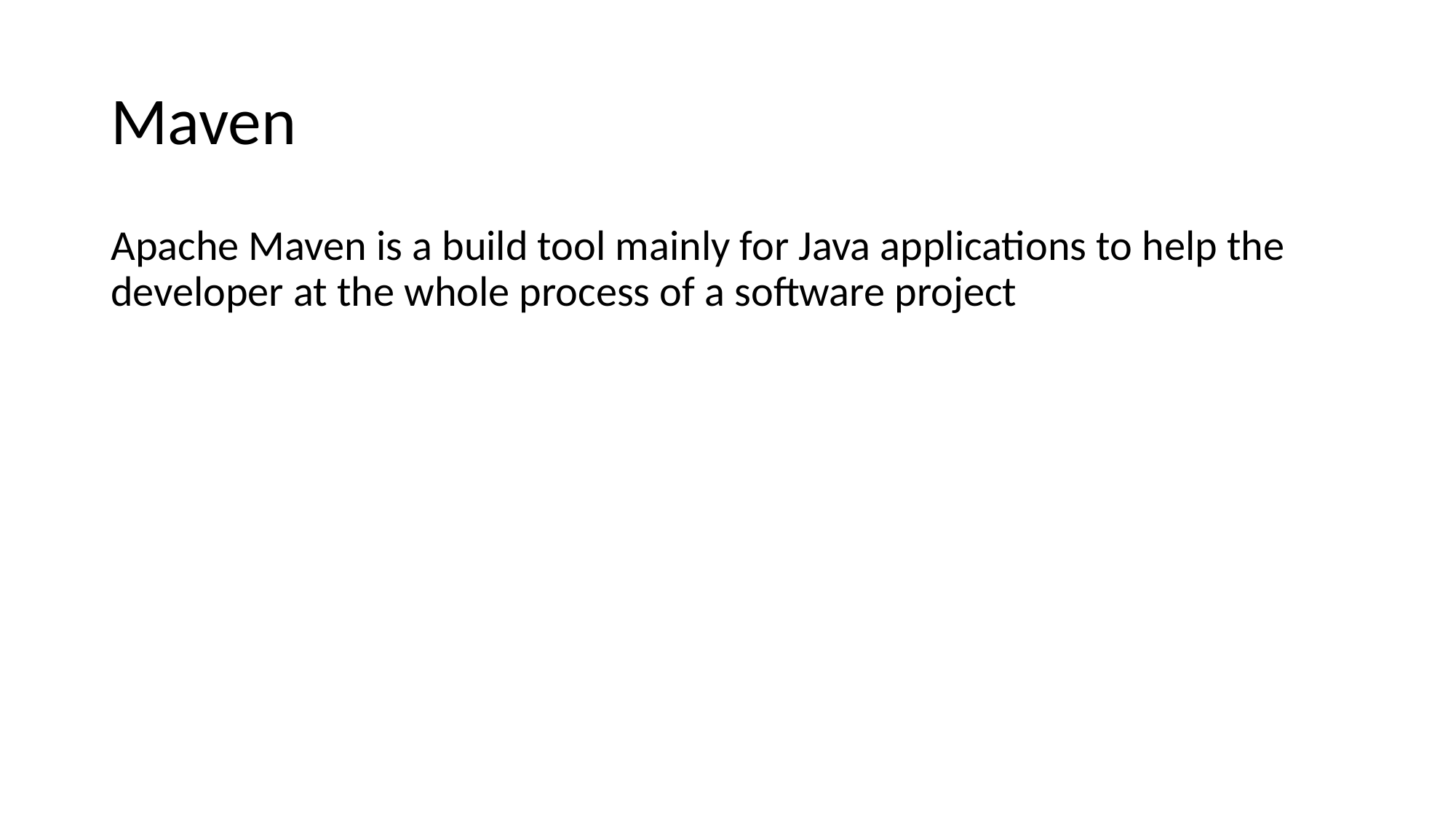

# Maven
Apache Maven is a build tool mainly for Java applications to help the developer at the whole process of a software project